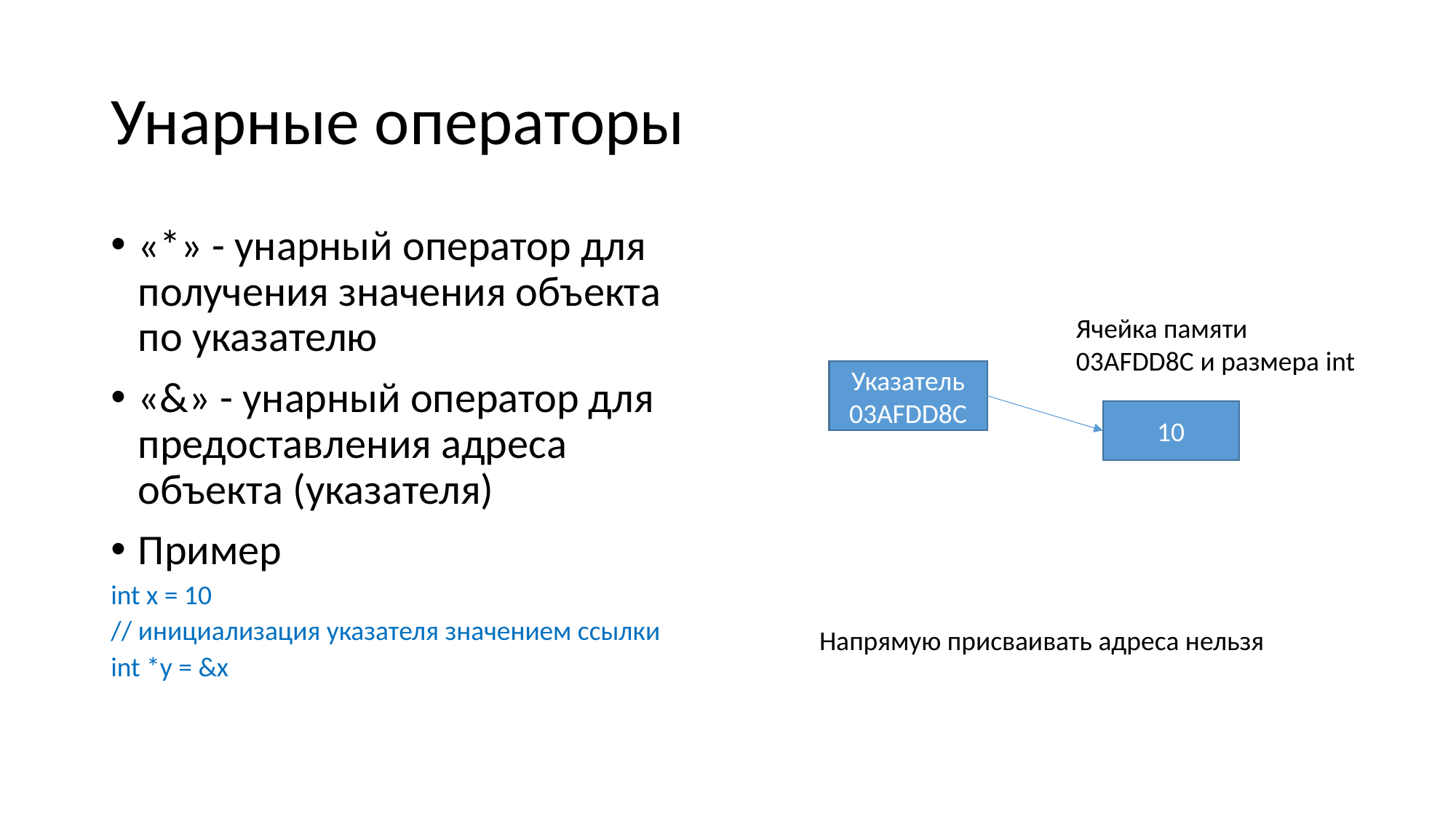

# Унарные операторы
«*» - унарный оператор для получения значения объекта по указателю
«&» - унарный оператор для предоставления адреса объекта (указателя)
Пример
int x = 10
// инициализация указателя значением ссылки
int *y = &x
Ячейка памяти 03AFDD8C и размера int

Указатель
03AFDD8C
10
Напрямую присваивать адреса нельзя